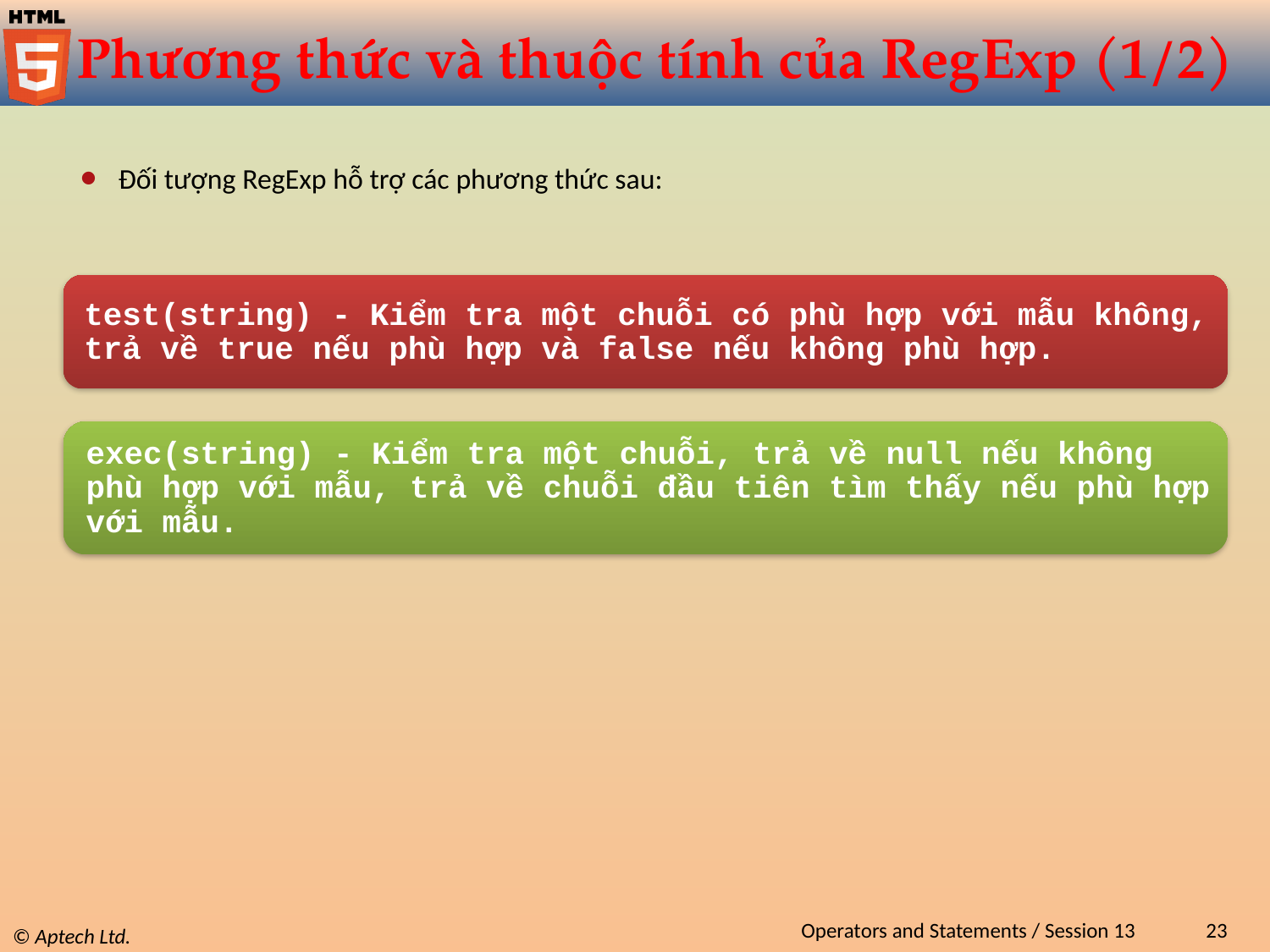

# Phương thức và thuộc tính của RegExp (1/2)
Đối tượng RegExp hỗ trợ các phương thức sau:
test(string) - Kiểm tra một chuỗi có phù hợp với mẫu không, trả về true nếu phù hợp và false nếu không phù hợp.
exec(string) - Kiểm tra một chuỗi, trả về null nếu không phù hợp với mẫu, trả về chuỗi đầu tiên tìm thấy nếu phù hợp với mẫu.
Operators and Statements / Session 13
23